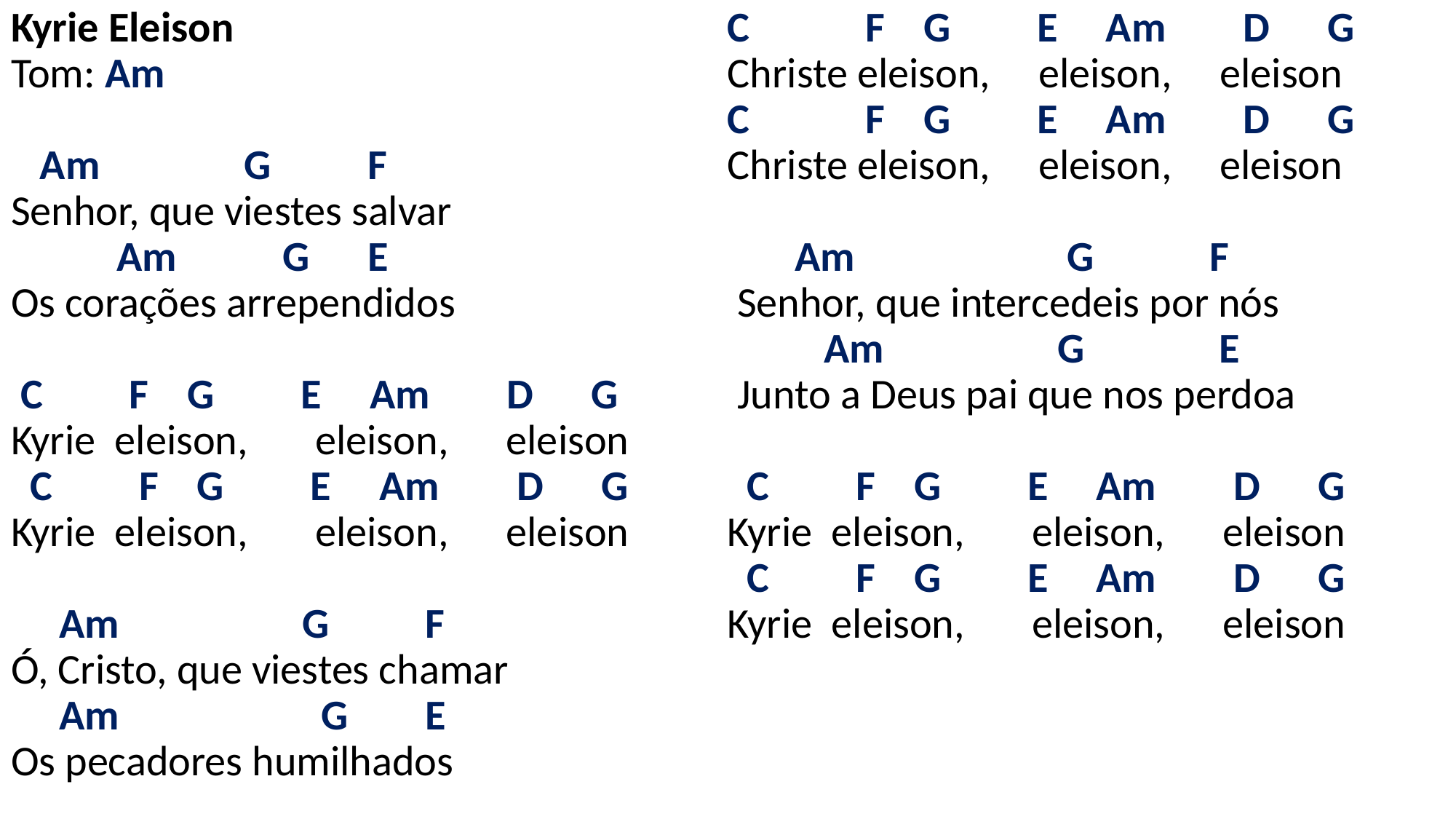

# Kyrie Eleison Tom: Am   Am               G          F Senhor, que viestes salvar Am           G      E Os corações arrependidos C         F    G         E     Am        D      G Kyrie  eleison,       eleison,      eleison C         F    G         E     Am        D      G Kyrie  eleison,       eleison,      eleison Am                   G          F Ó, Cristo, que viestes chamar Am                     G        E Os pecadores humilhados C            F    G         E     Am        D      G Christe eleison,     eleison,     eleison C            F    G         E     Am        D      G Christe eleison,     eleison,     eleison Am                      G            F Senhor, que intercedeis por nós Am                  G              E Junto a Deus pai que nos perdoa C         F    G         E     Am        D      G Kyrie  eleison,       eleison,      eleison C         F    G         E     Am        D      G Kyrie  eleison,       eleison,      eleison